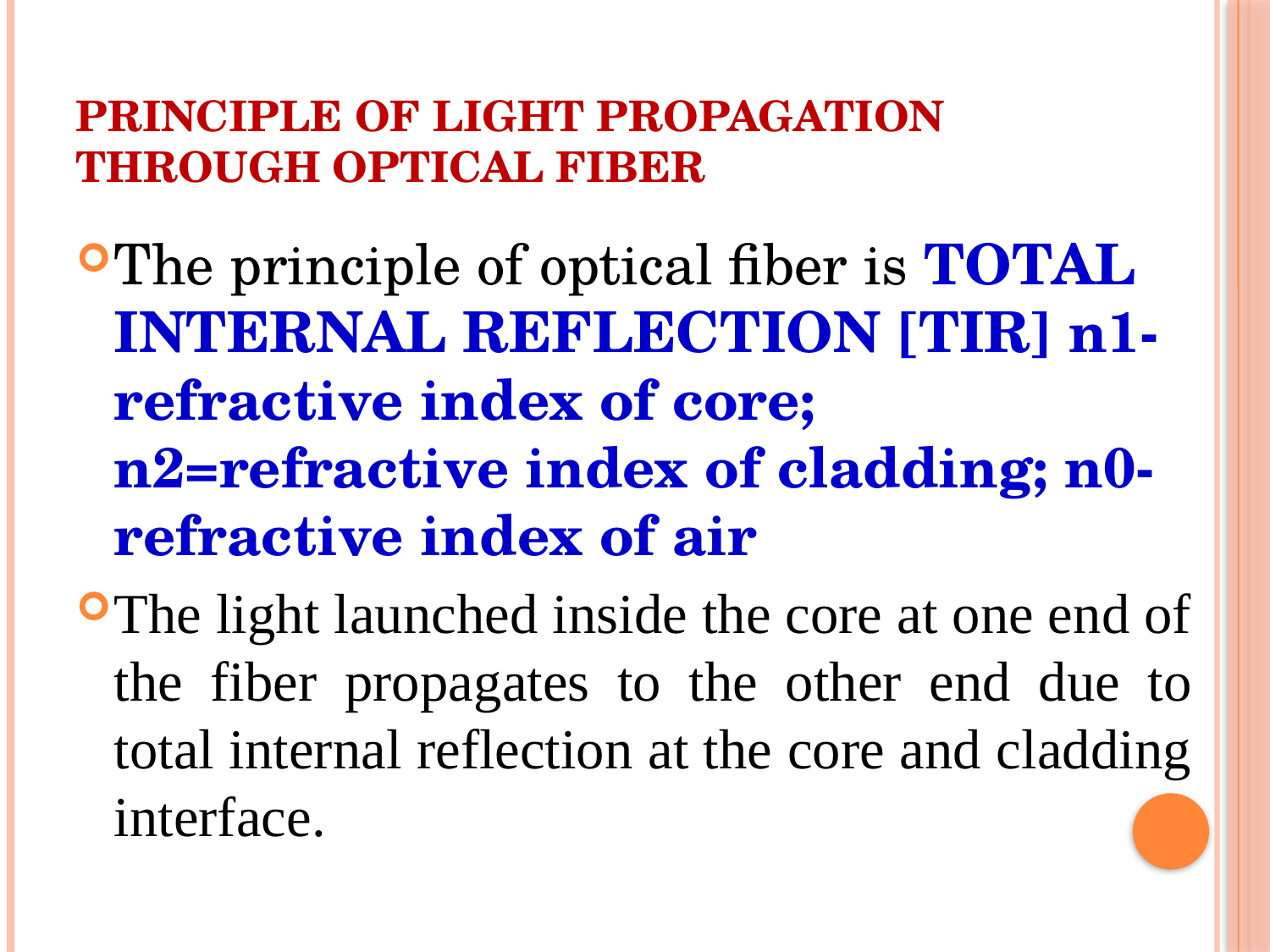

# Principle of light propagation through optical fiber
The principle of optical fiber is TOTAL INTERNAL REFLECTION [TIR] n1-refractive index of core; n2=refractive index of cladding; n0-refractive index of air
The light launched inside the core at one end of the fiber propagates to the other end due to total internal reflection at the core and cladding interface.